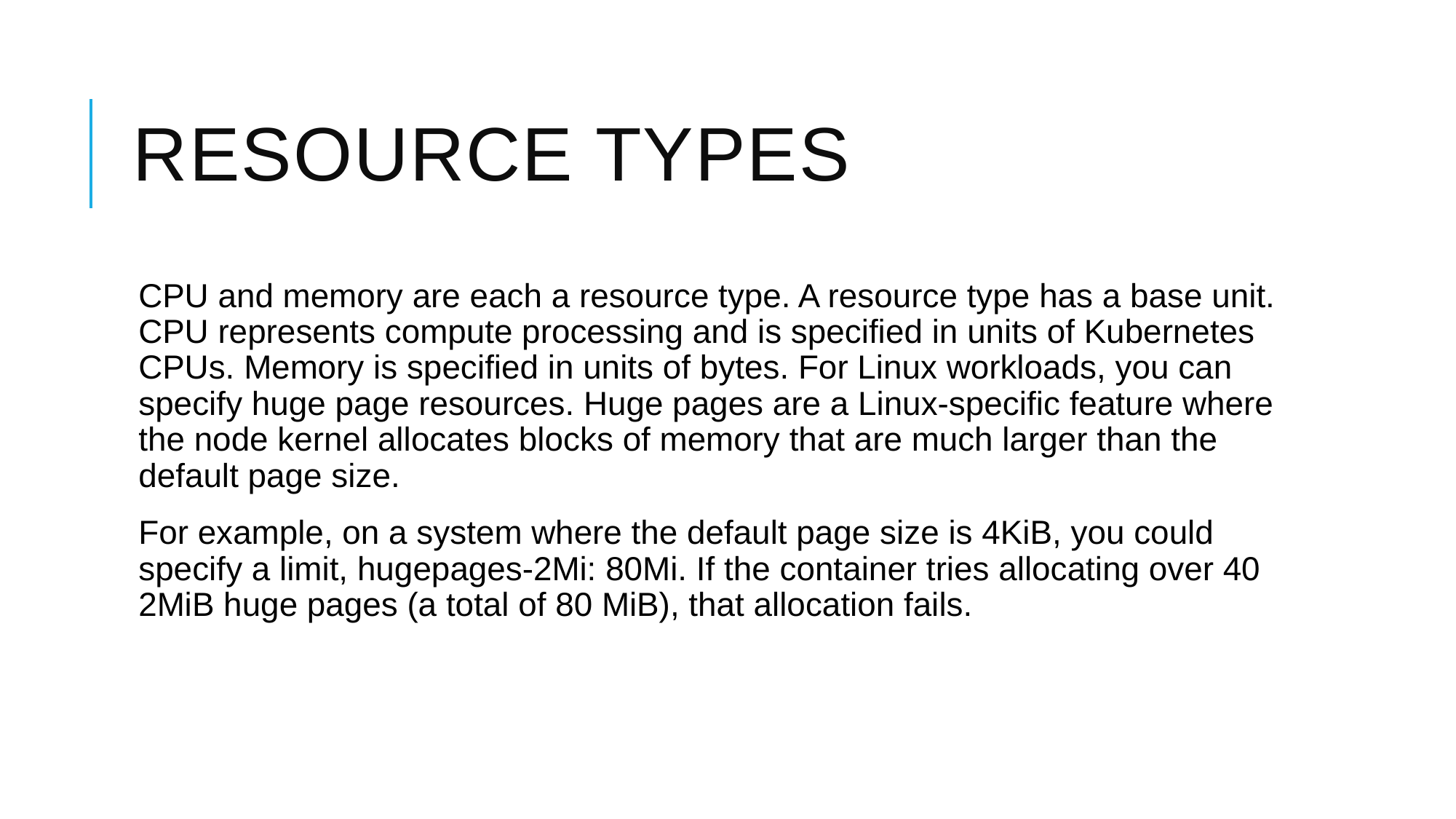

# Resource types
CPU and memory are each a resource type. A resource type has a base unit. CPU represents compute processing and is specified in units of Kubernetes CPUs. Memory is specified in units of bytes. For Linux workloads, you can specify huge page resources. Huge pages are a Linux-specific feature where the node kernel allocates blocks of memory that are much larger than the default page size.
For example, on a system where the default page size is 4KiB, you could specify a limit, hugepages-2Mi: 80Mi. If the container tries allocating over 40 2MiB huge pages (a total of 80 MiB), that allocation fails.